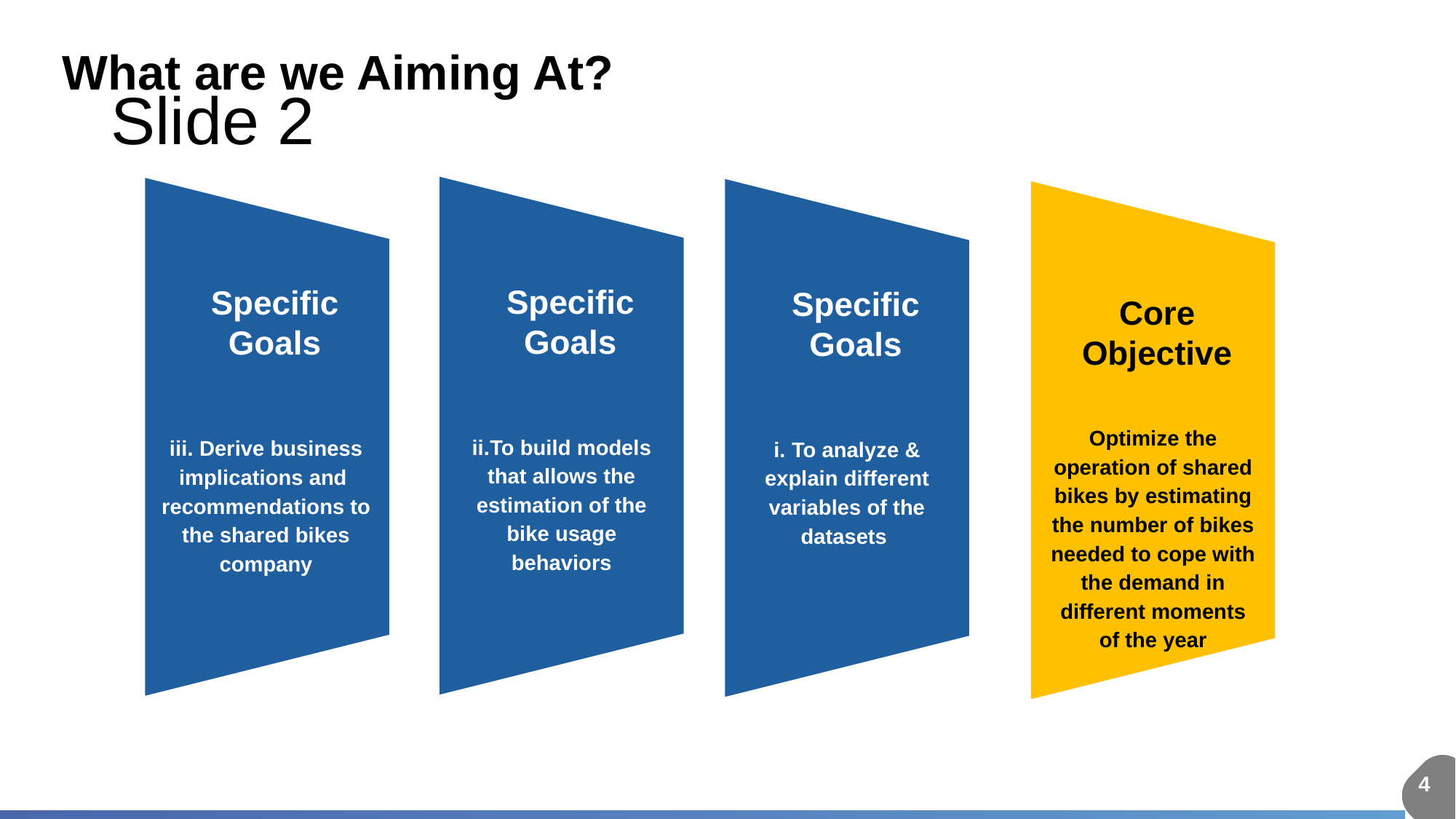

# Slide 2
What are we Aiming At?
Specific
Goals

ii.To build models that allows the estimation of the bike usage behaviors
Specific
Goals

iii. Derive business implications and  recommendations to the shared bikes company
Specific
Goals

i. To analyze & explain different variables of the datasets
Core
Objective

Optimize the operation of shared bikes by estimating the number of bikes needed to cope with the demand in different moments of the year

ECONOMIC ANALYSIS
Lorem ipsum dolor sit amet, consectetur adipiscing elit, sed do eiusmod tempor incididunt ut labore et dolore magna aliqua.

4